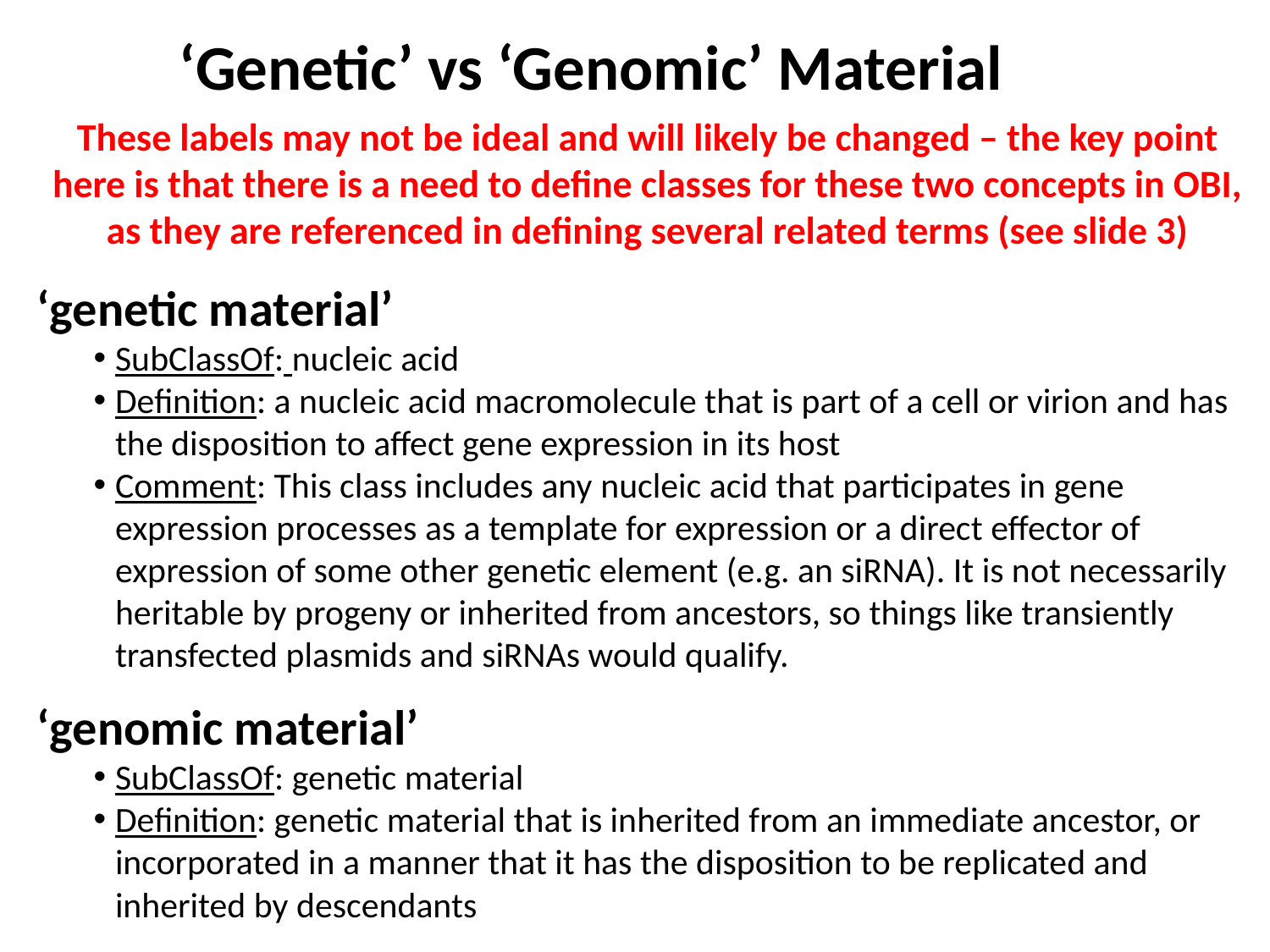

‘Genetic’ vs ‘Genomic’ Material
These labels may not be ideal and will likely be changed – the key point here is that there is a need to define classes for these two concepts in OBI, as they are referenced in defining several related terms (see slide 3)

‘genetic material’
SubClassOf: nucleic acid
Definition: a nucleic acid macromolecule that is part of a cell or virion and has the disposition to affect gene expression in its host
Comment: This class includes any nucleic acid that participates in gene expression processes as a template for expression or a direct effector of expression of some other genetic element (e.g. an siRNA). It is not necessarily heritable by progeny or inherited from ancestors, so things like transiently transfected plasmids and siRNAs would qualify.

‘genomic material’
SubClassOf: genetic material
Definition: genetic material that is inherited from an immediate ancestor, or incorporated in a manner that it has the disposition to be replicated and inherited by descendants